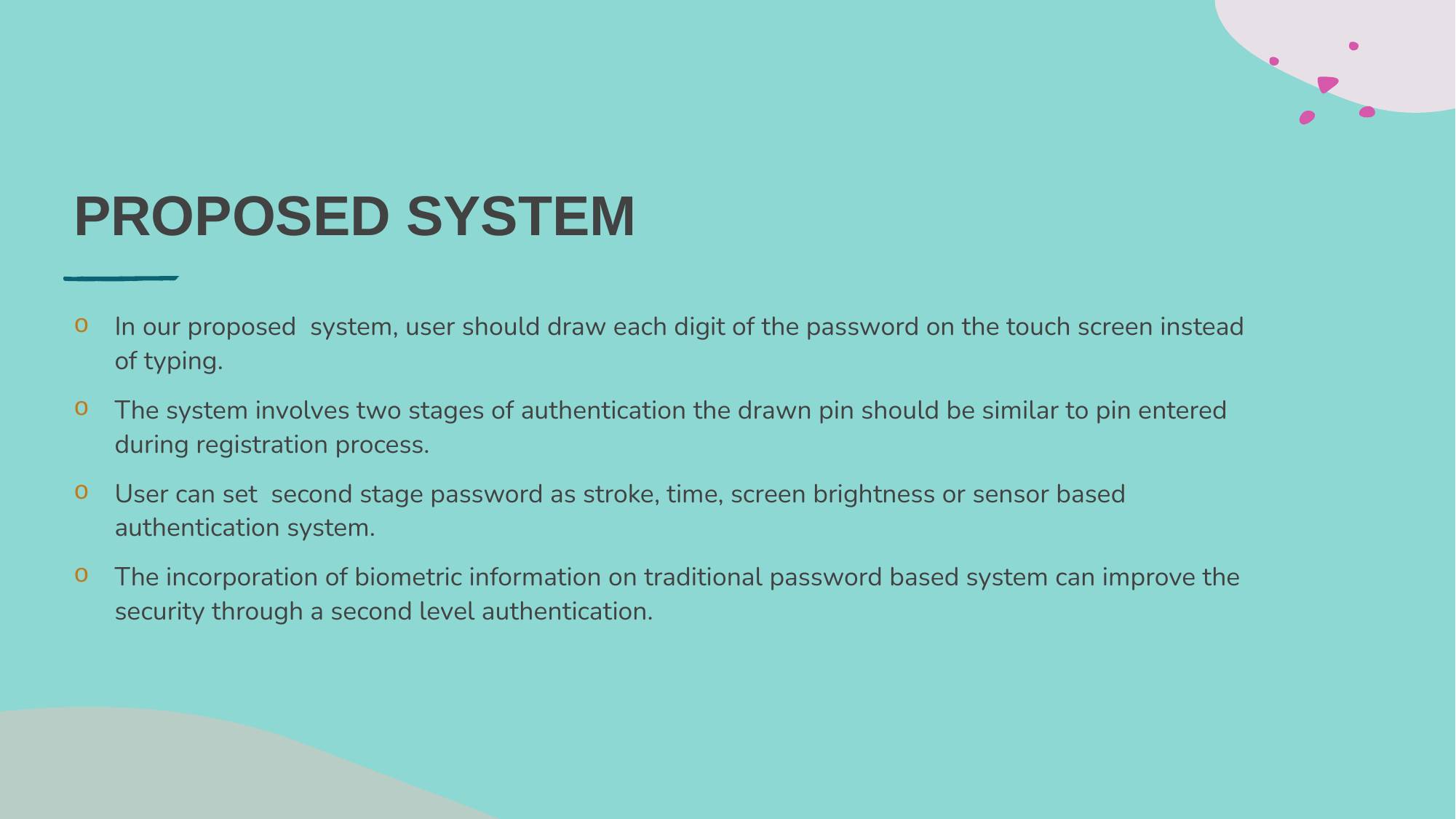

# PROPOSED SYSTEM
In our proposed  system, user should draw each digit of the password on the touch screen instead of typing.
The system involves two stages of authentication the drawn pin should be similar to pin entered during registration process.
User can set  second stage password as stroke, time, screen brightness or sensor based authentication system.
The incorporation of biometric information on traditional password based system can improve the security through a second level authentication.